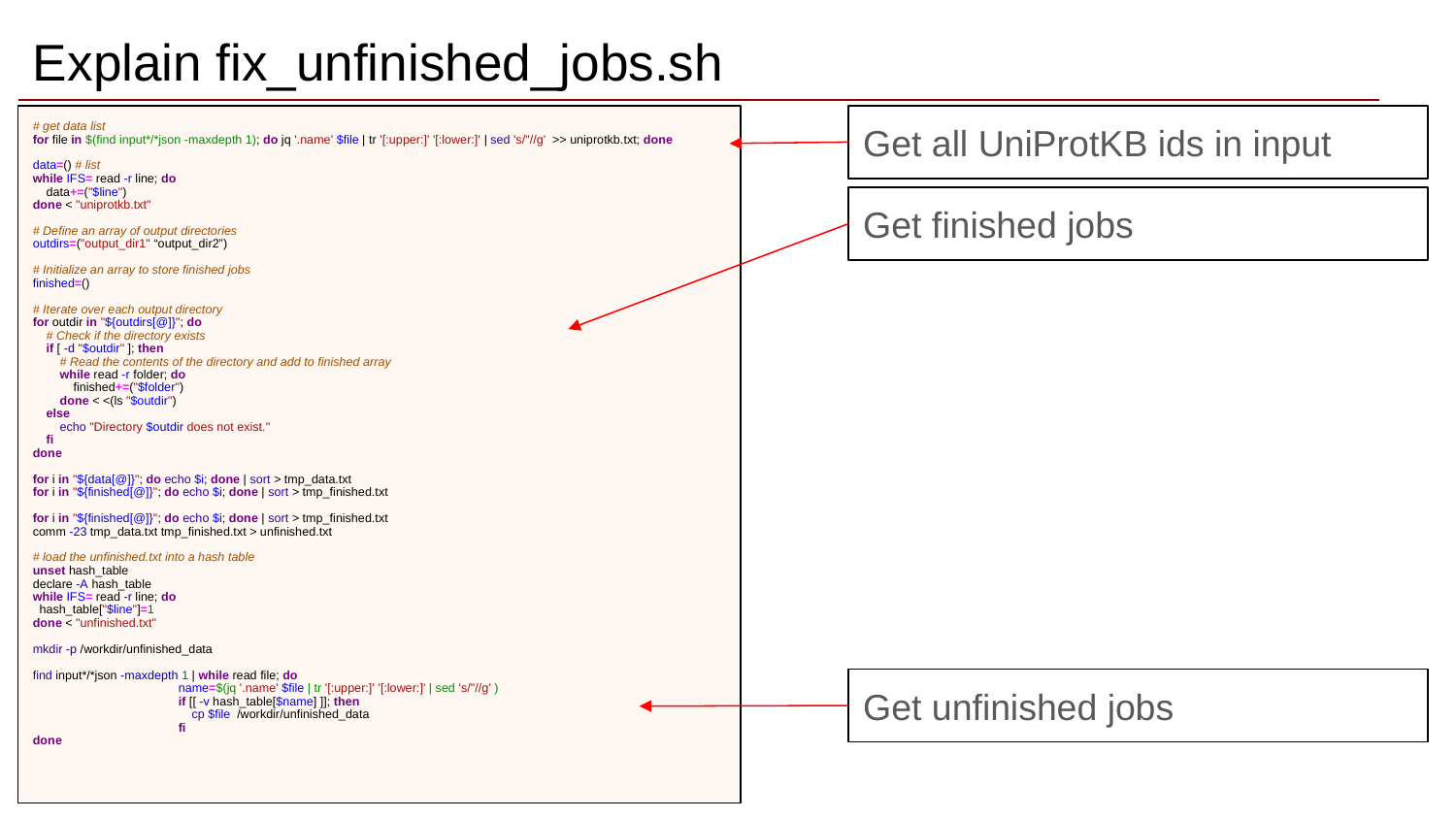

# Explain fix_unfinished_jobs.sh
# get data list
for file in $(find input*/*json -maxdepth 1); do jq '.name' $file | tr '[:upper:]' '[:lower:]' | sed 's/"//g'  >> uniprotkb.txt; done

data=() # list
while IFS= read -r line; do
    data+=("$line")
done < "uniprotkb.txt"

# Define an array of output directories
outdirs=("output_dir1" “output_dir2”)

# Initialize an array to store finished jobs
finished=()

# Iterate over each output directory
for outdir in "${outdirs[@]}"; do
    # Check if the directory exists
    if [ -d "$outdir" ]; then
        # Read the contents of the directory and add to finished array
        while read -r folder; do
            finished+=("$folder")
        done < <(ls "$outdir")
    else
        echo "Directory $outdir does not exist."
    fi
done

for i in "${data[@]}"; do echo $i; done | sort > tmp_data.txt
for i in "${finished[@]}"; do echo $i; done | sort > tmp_finished.txt

for i in "${finished[@]}"; do echo $i; done | sort > tmp_finished.txt
comm -23 tmp_data.txt tmp_finished.txt > unfinished.txt

# load the unfinished.txt into a hash table
unset hash_table
declare -A hash_table
while IFS= read -r line; do
  hash_table["$line"]=1
done < "unfinished.txt"

mkdir -p /workdir/unfinished_data

find input*/*json -maxdepth 1 | while read file; do
	name=$(jq '.name' $file | tr '[:upper:]' '[:lower:]' | sed 's/"//g' )
	if [[ -v hash_table[$name] ]]; then
	    cp $file  /workdir/unfinished_data
	fi
done
Get all UniProtKB ids in input
Get finished jobs
Get unfinished jobs